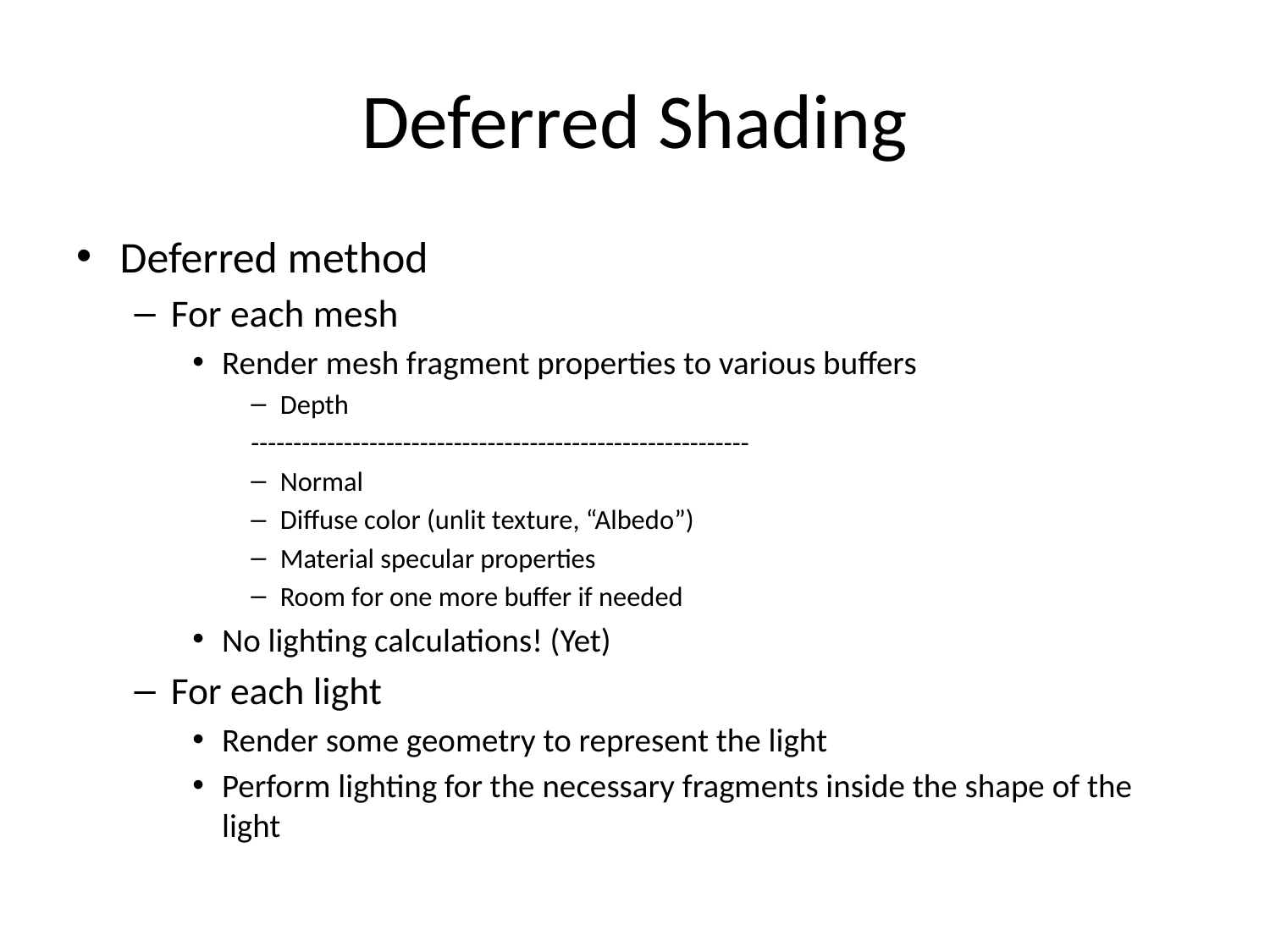

# Deferred Shading
Deferred method
For each mesh
Render mesh fragment properties to various buffers
Depth
-----------------------------------------------------------
Normal
Diffuse color (unlit texture, “Albedo”)
Material specular properties
Room for one more buffer if needed
No lighting calculations! (Yet)
For each light
Render some geometry to represent the light
Perform lighting for the necessary fragments inside the shape of the light